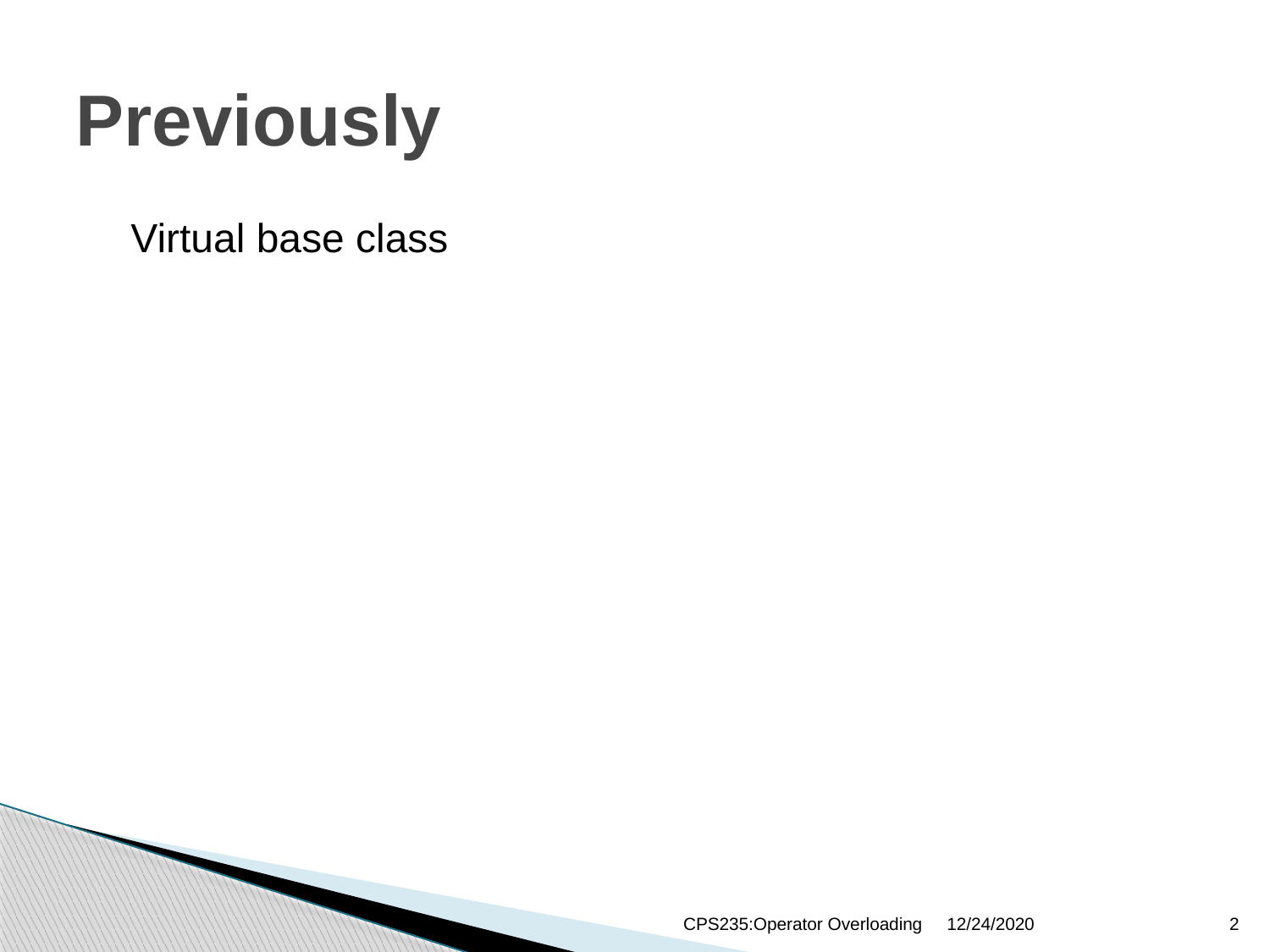

# Previously
Virtual base class

CPS235:Operator Overloading
12/24/2020
2